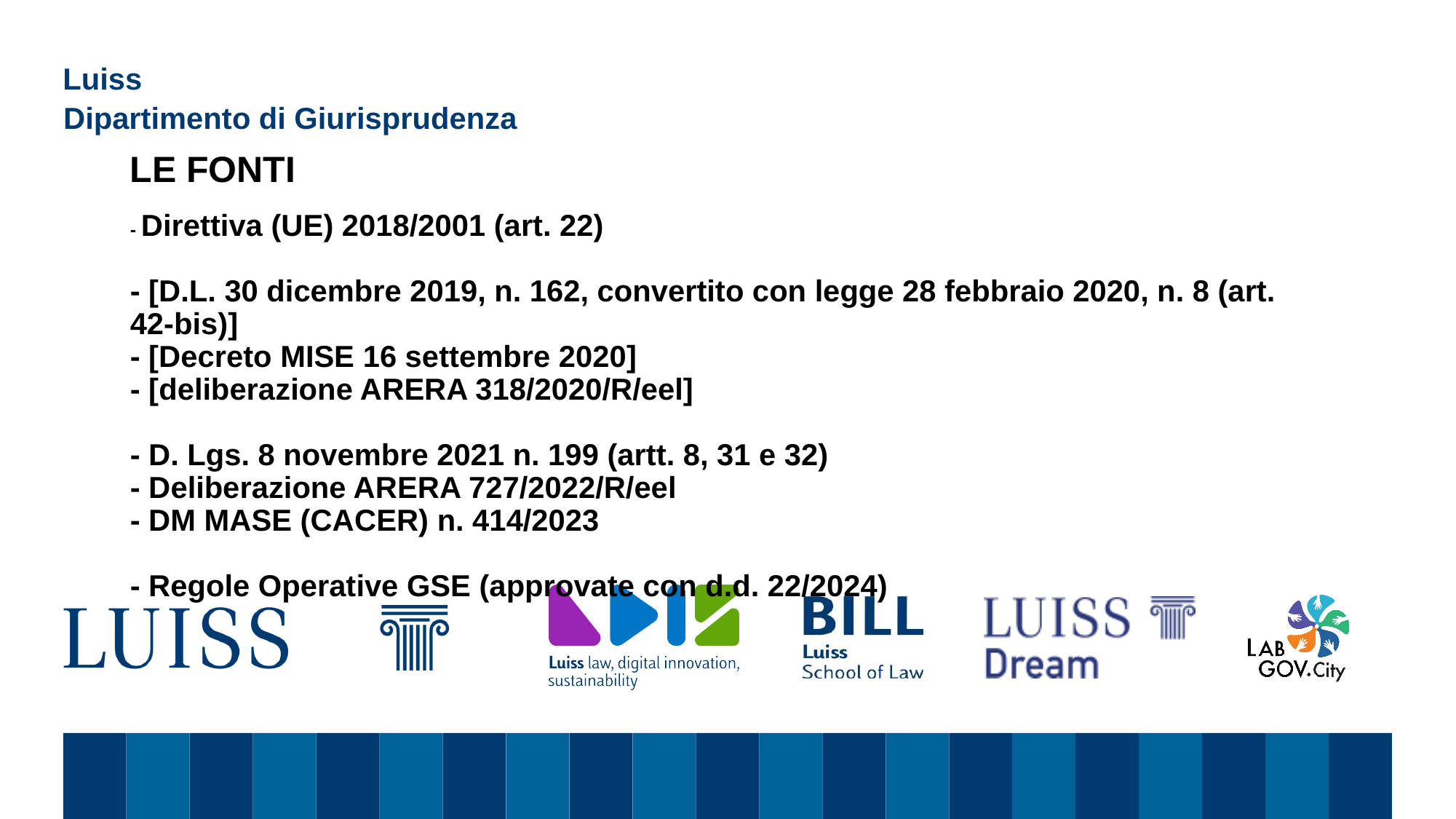

Dipartimento di Giurisprudenza
# LE FONTI - Direttiva (UE) 2018/2001 (art. 22) - [D.L. 30 dicembre 2019, n. 162, convertito con legge 28 febbraio 2020, n. 8 (art. 42-bis)] - [Decreto MISE 16 settembre 2020] - [deliberazione ARERA 318/2020/R/eel] - D. Lgs. 8 novembre 2021 n. 199 (artt. 8, 31 e 32) - Deliberazione ARERA 727/2022/R/eel - DM MASE (CACER) n. 414/2023 - Regole Operative GSE (approvate con d.d. 22/2024)